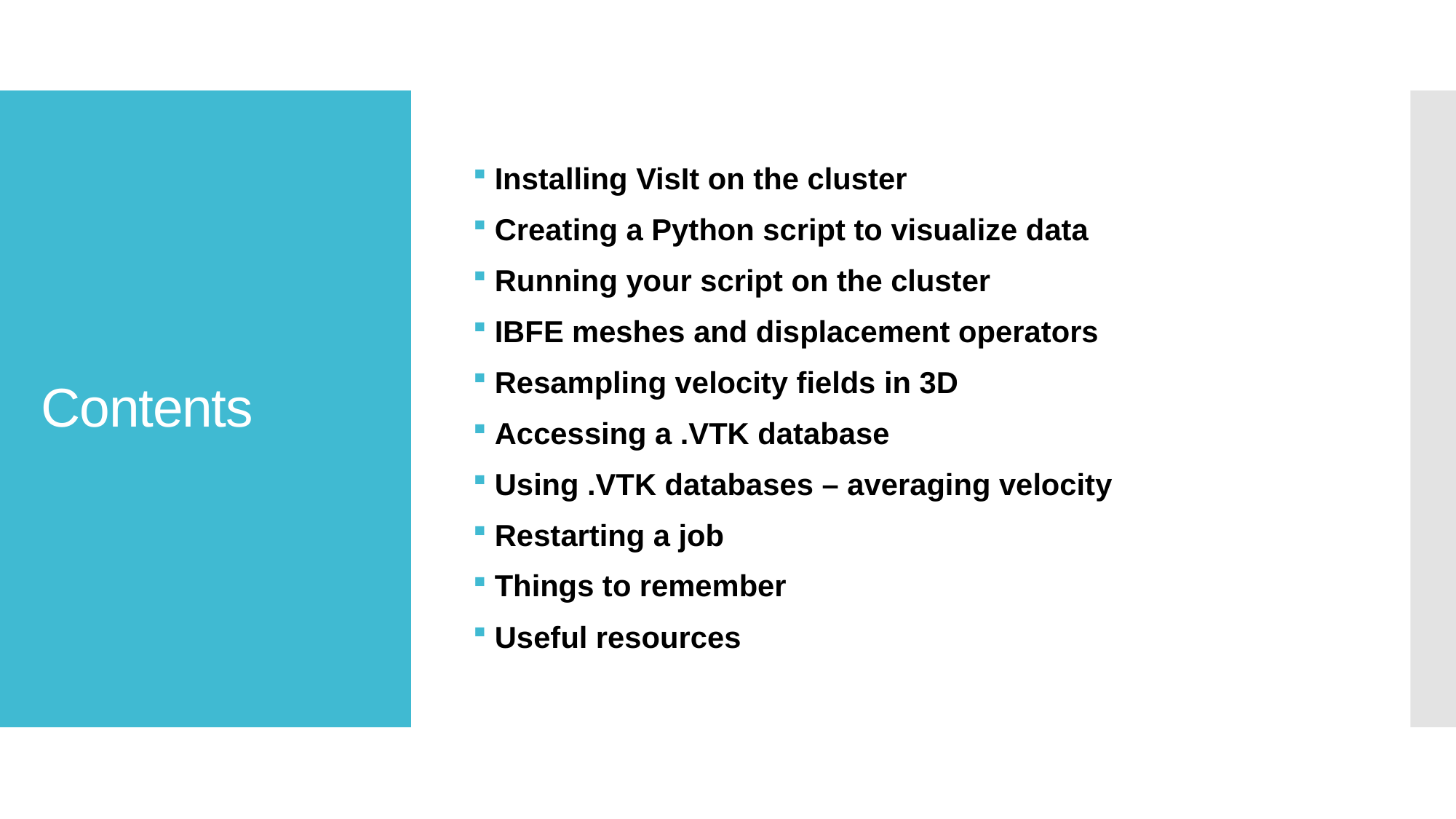

Installing VisIt on the cluster
Creating a Python script to visualize data
Running your script on the cluster
IBFE meshes and displacement operators
Resampling velocity fields in 3D
Accessing a .VTK database
Using .VTK databases – averaging velocity
Restarting a job
Things to remember
Useful resources
# Contents